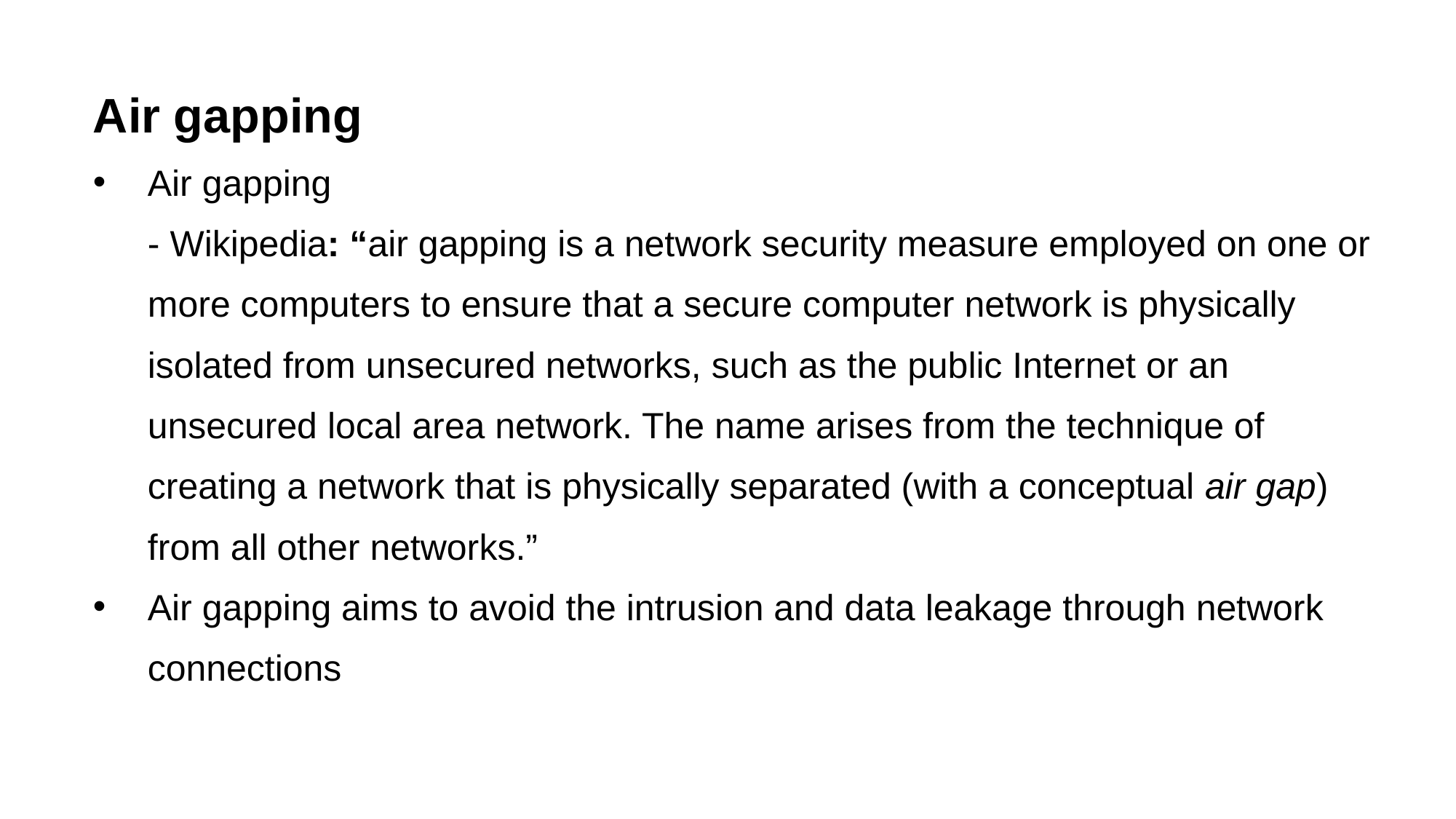

Air gapping
Air gapping
- Wikipedia: “air gapping is a network security measure employed on one or more computers to ensure that a secure computer network is physically isolated from unsecured networks, such as the public Internet or an unsecured local area network. The name arises from the technique of creating a network that is physically separated (with a conceptual air gap)
from all other networks.”
Air gapping aims to avoid the intrusion and data leakage through network connections